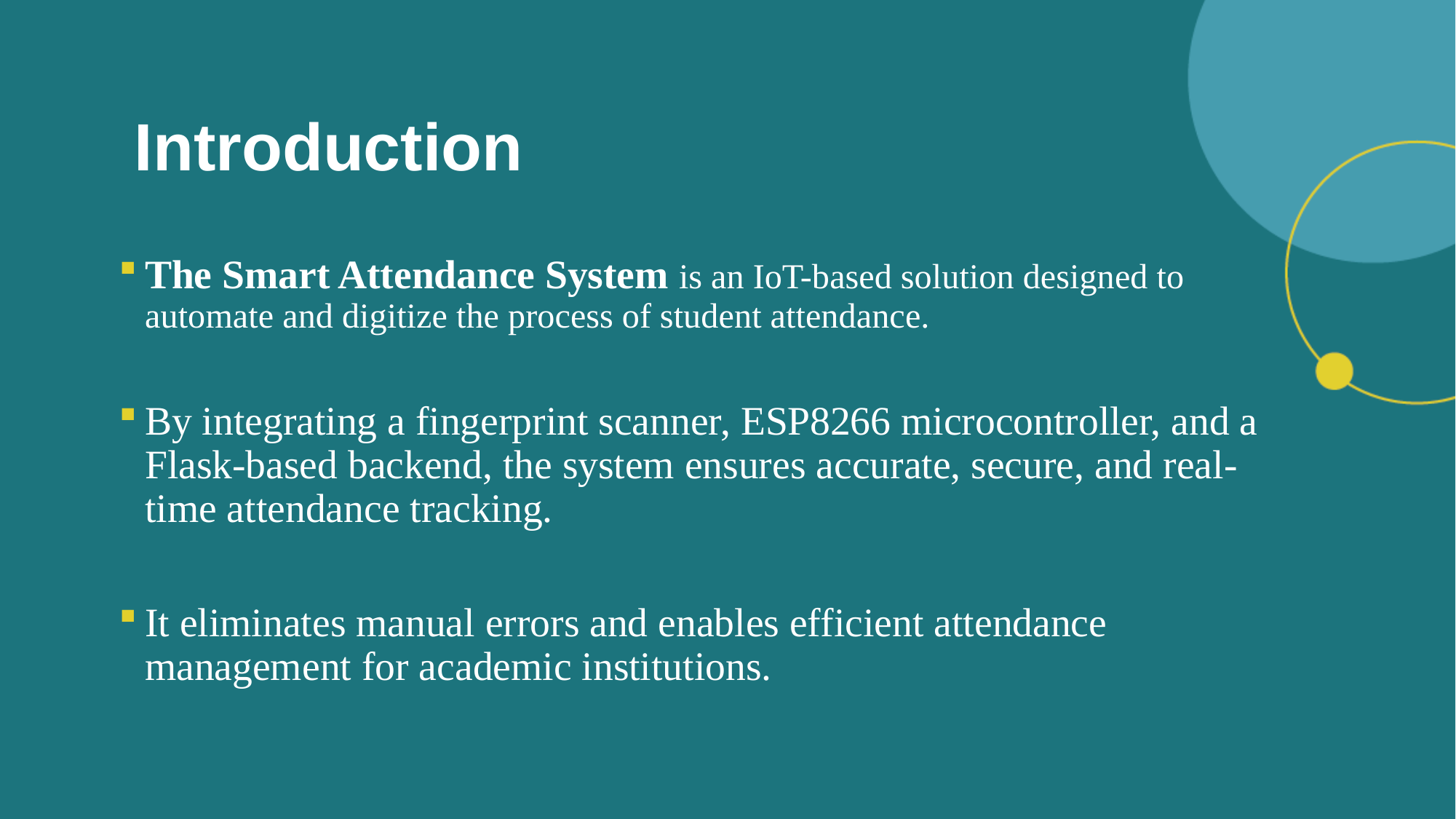

# Introduction
The Smart Attendance System is an IoT-based solution designed to automate and digitize the process of student attendance.

By integrating a fingerprint scanner, ESP8266 microcontroller, and a Flask-based backend, the system ensures accurate, secure, and real-time attendance tracking.

It eliminates manual errors and enables efficient attendance management for academic institutions.